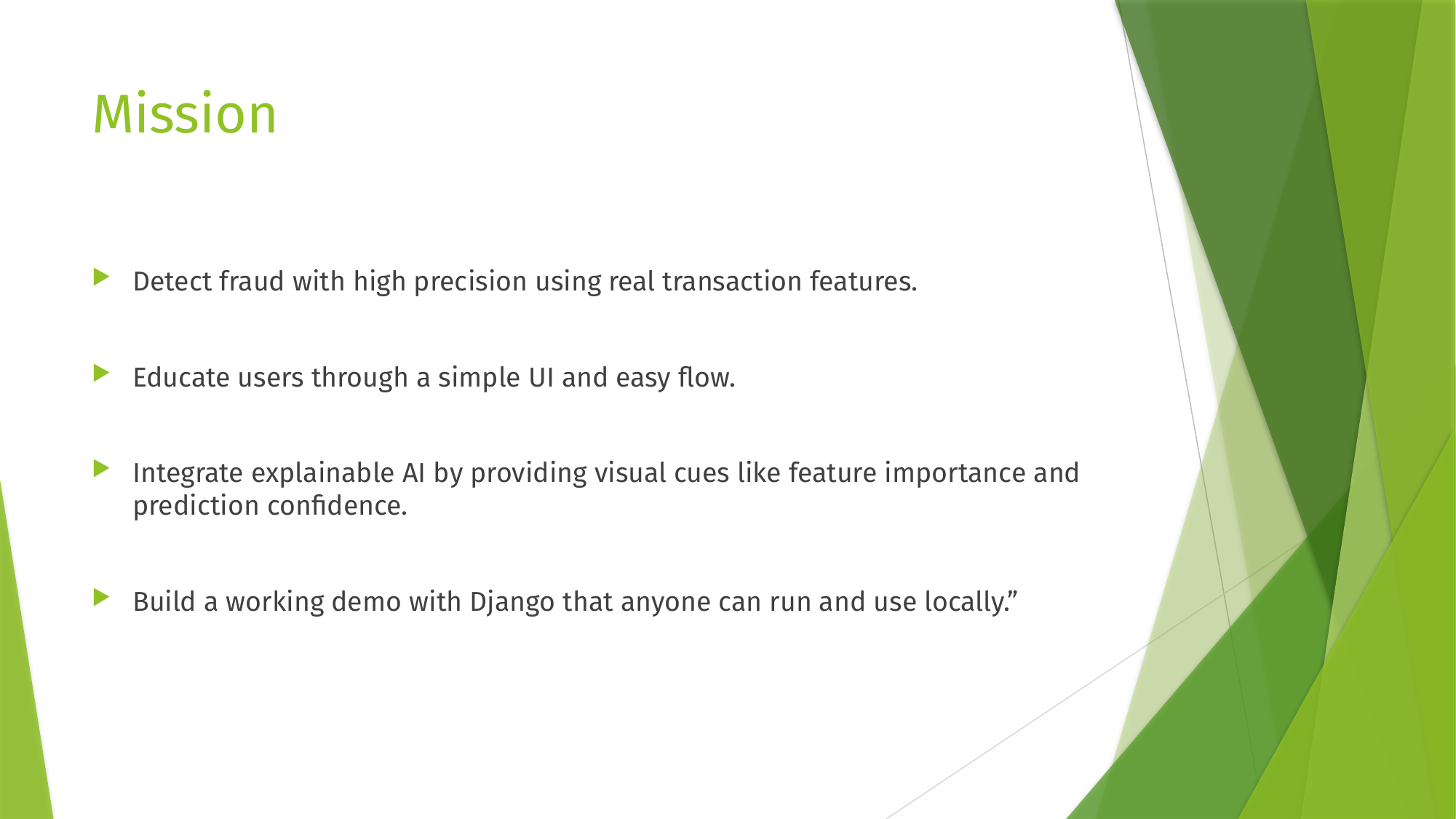

# Mission
Detect fraud with high precision using real transaction features.

Educate users through a simple UI and easy flow.

Integrate explainable AI by providing visual cues like feature importance and prediction confidence.

Build a working demo with Django that anyone can run and use locally.”